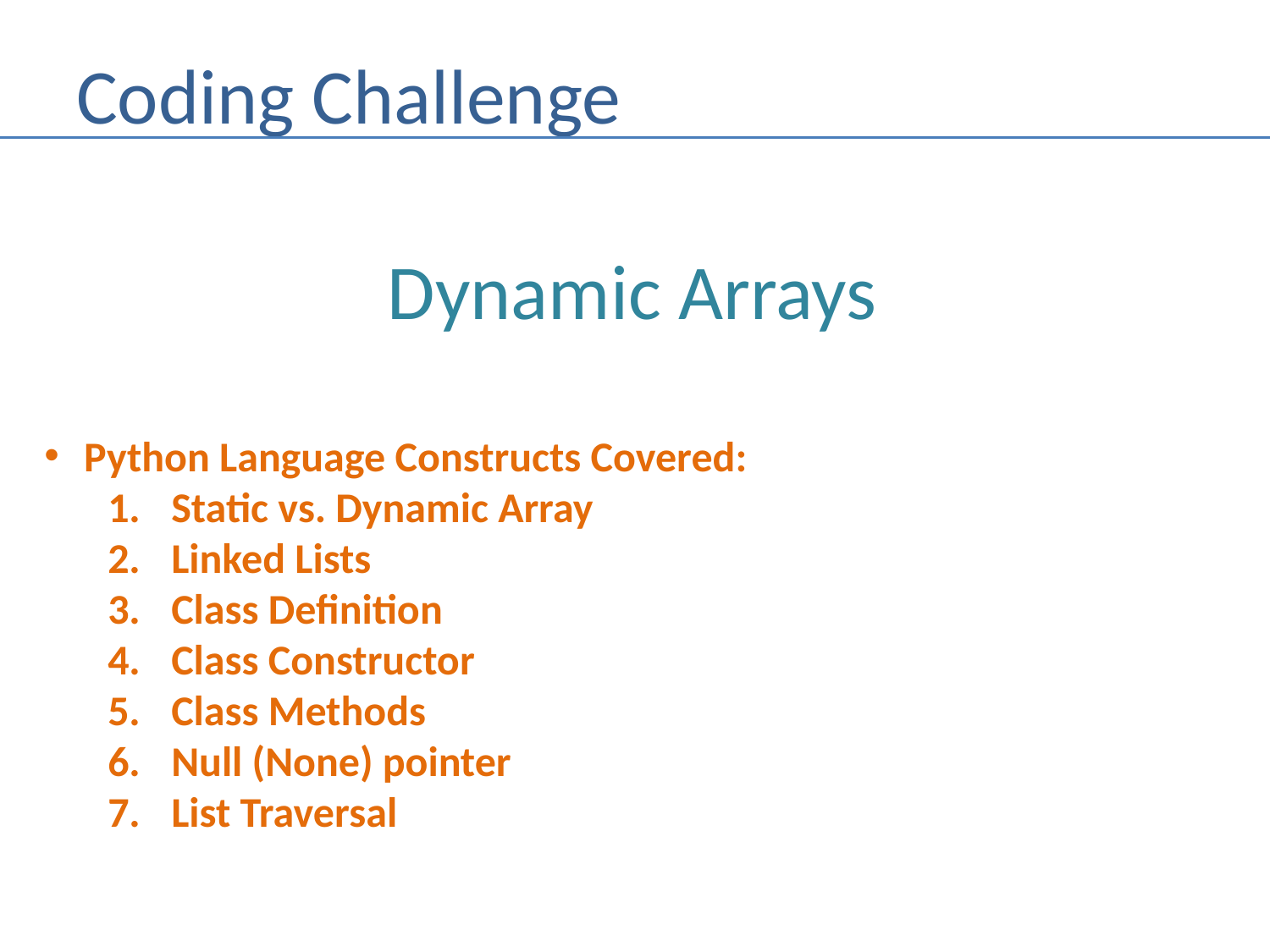

# Coding Challenge
Dynamic Arrays
Python Language Constructs Covered:
Static vs. Dynamic Array
Linked Lists
Class Definition
Class Constructor
Class Methods
Null (None) pointer
List Traversal